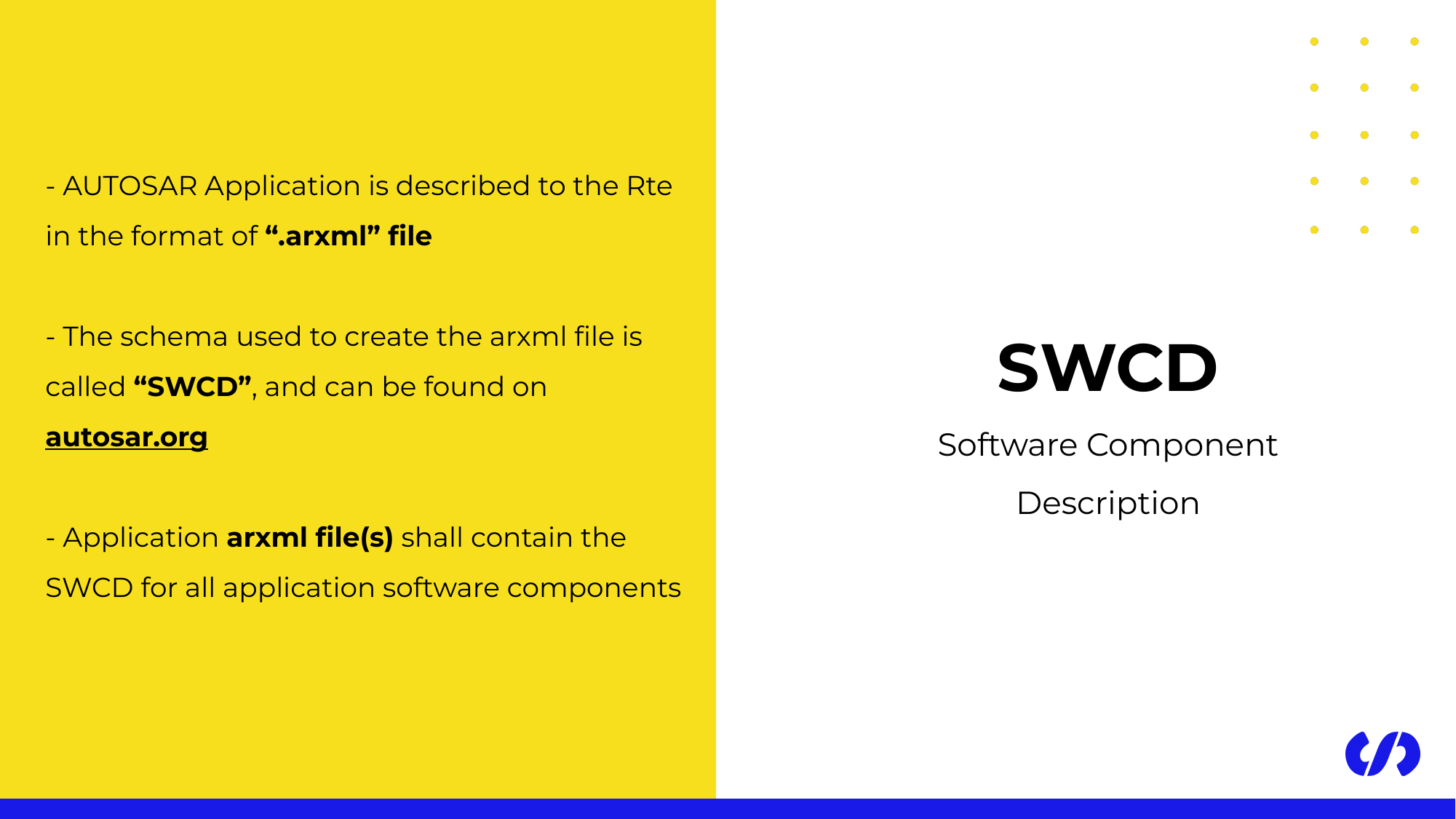

- AUTOSAR Application is described to the Rte in the format of “.arxml” file

- The schema used to create the arxml file is called “SWCD”, and can be found on autosar.org

- Application arxml file(s) shall contain the SWCD for all application software components

SWCD
Software Component Description